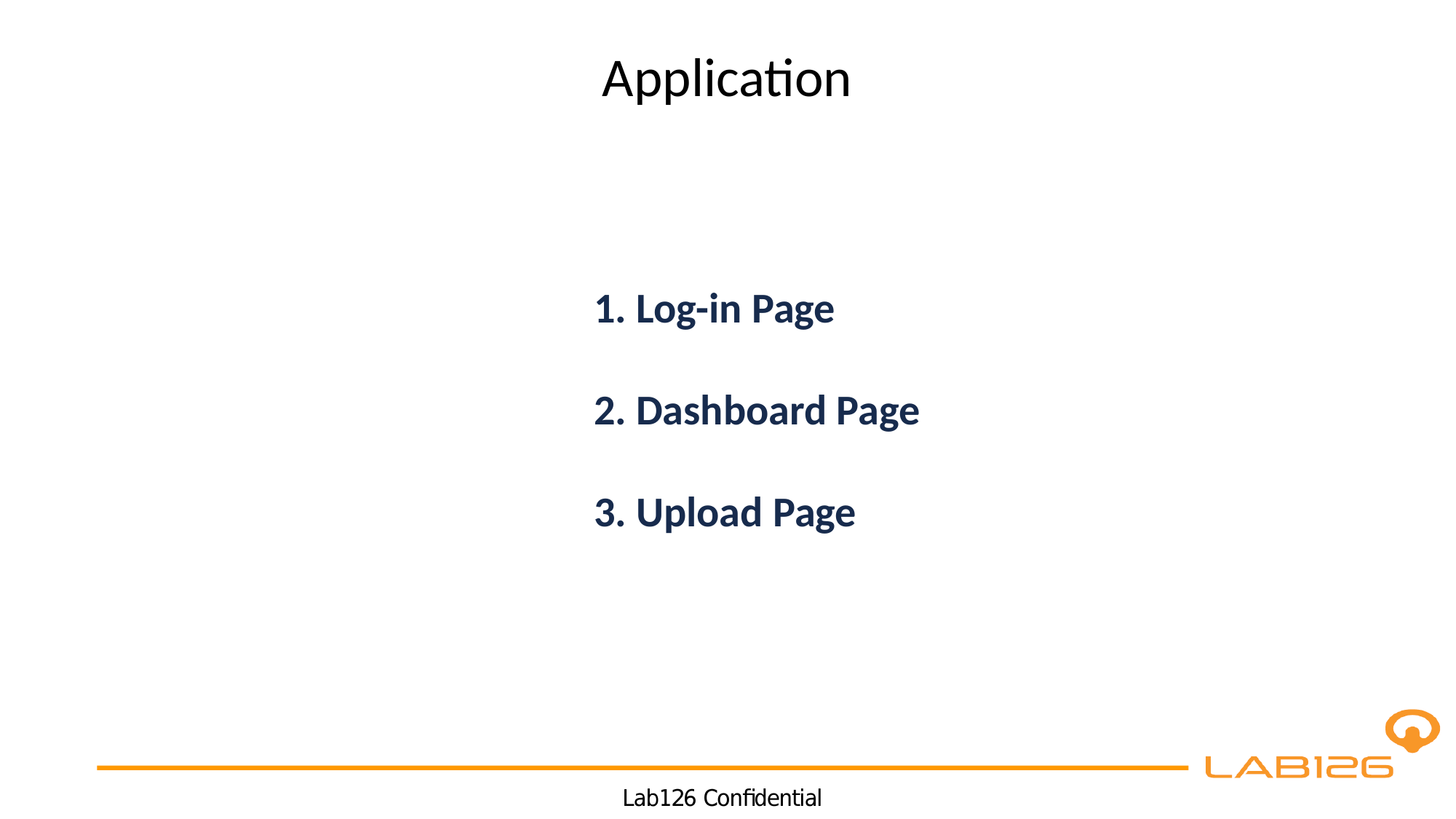

Application
1. Log-in Page

2. Dashboard Page

3. Upload Page